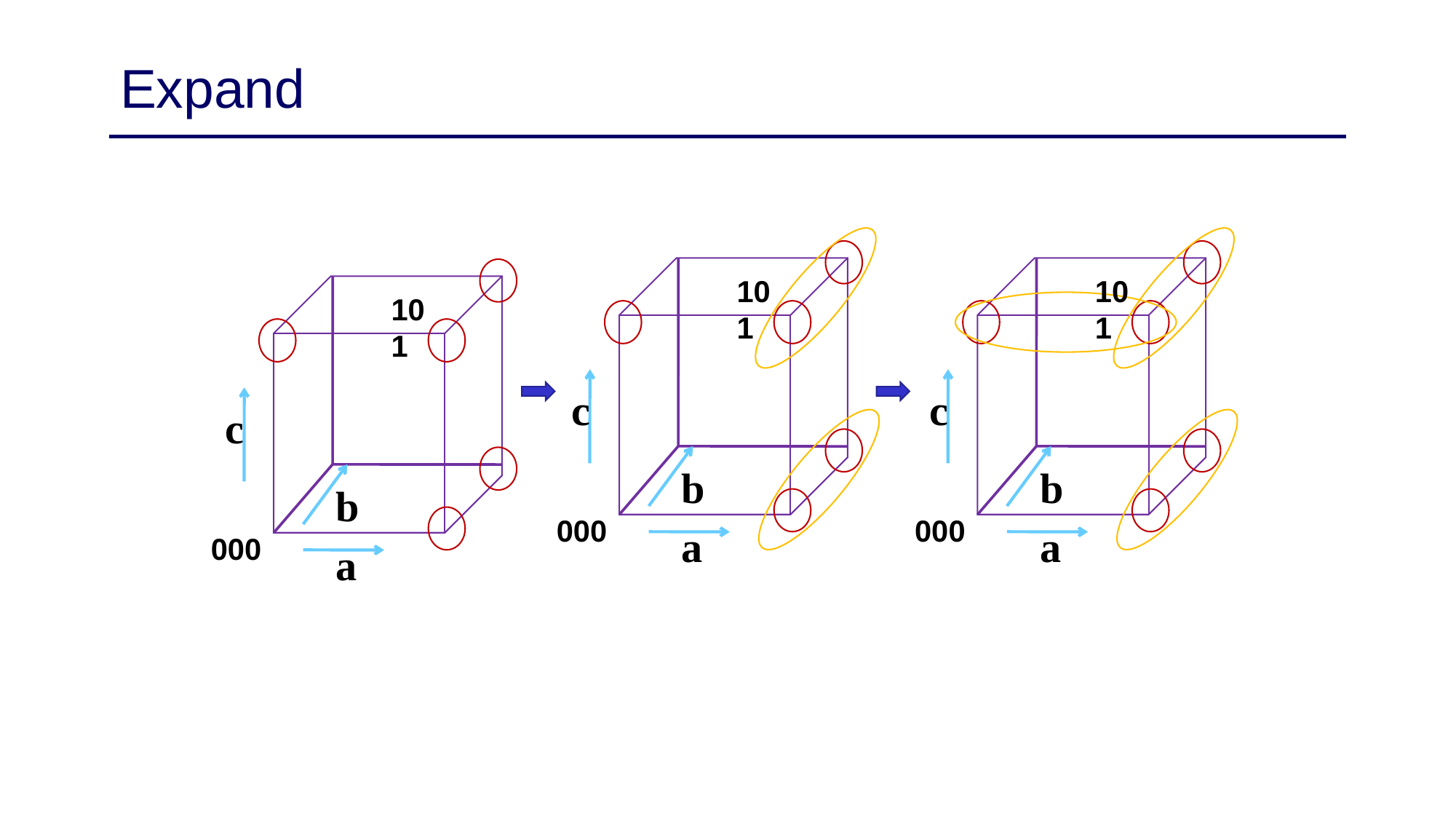

# Expand

101

c

b

000
a

101

c

b

000
a

101

c

b

000
a